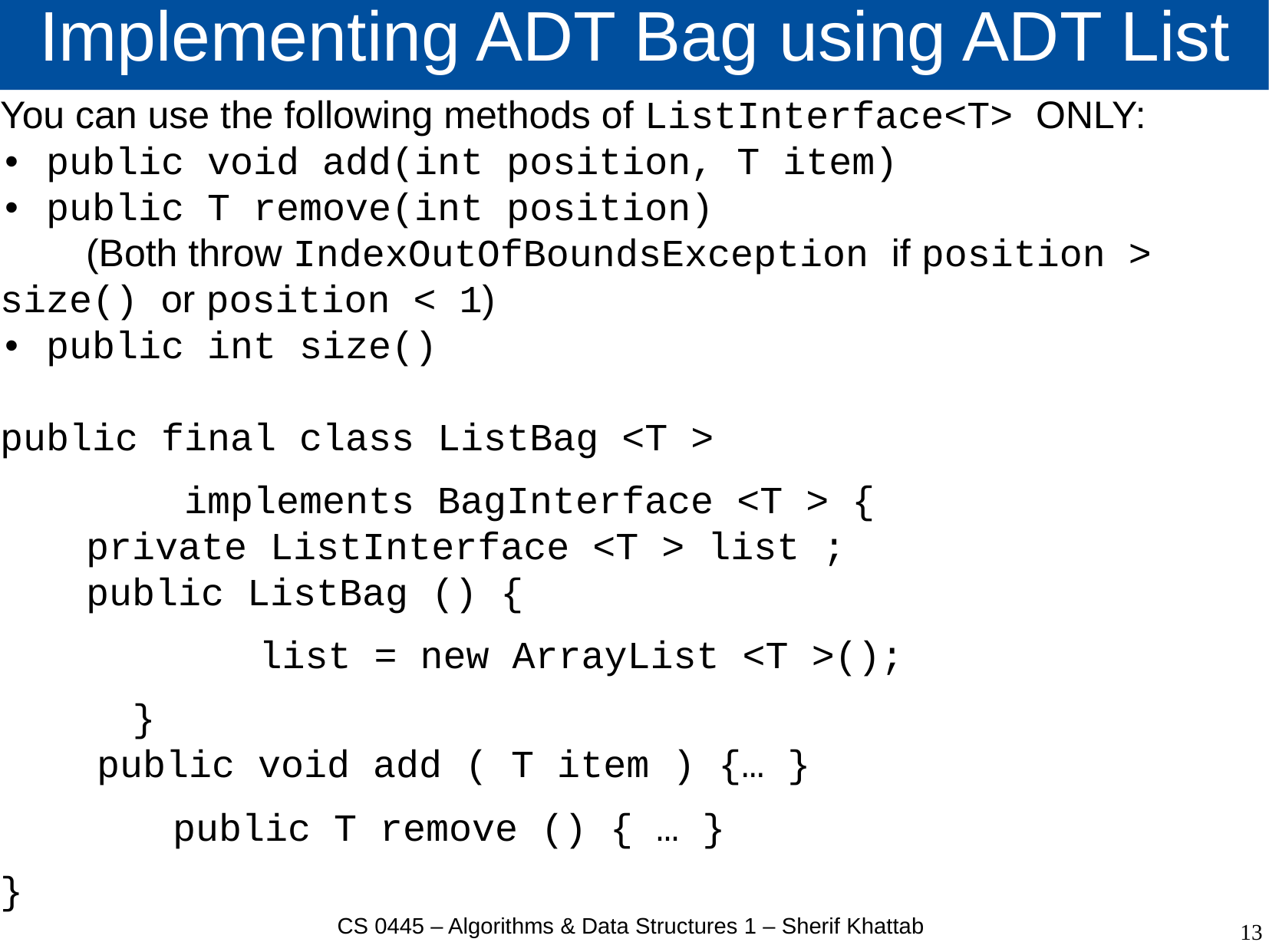

# Implementing ADT Bag using ADT List
You can use the following methods of ListInterface<T> ONLY:
• public void add(int position, T item)
• public T remove(int position)
        (Both throw IndexOutOfBoundsException if position > size() or position < 1)
• public int size()
public final class ListBag <T >
        implements BagInterface <T > {
        private ListInterface <T > list ;
        public ListBag () {
			list = new ArrayList <T >();
 	  }
         public void add ( T item ) {… }
		public T remove () { … }
}
CS 0445 – Algorithms & Data Structures 1 – Sherif Khattab
13